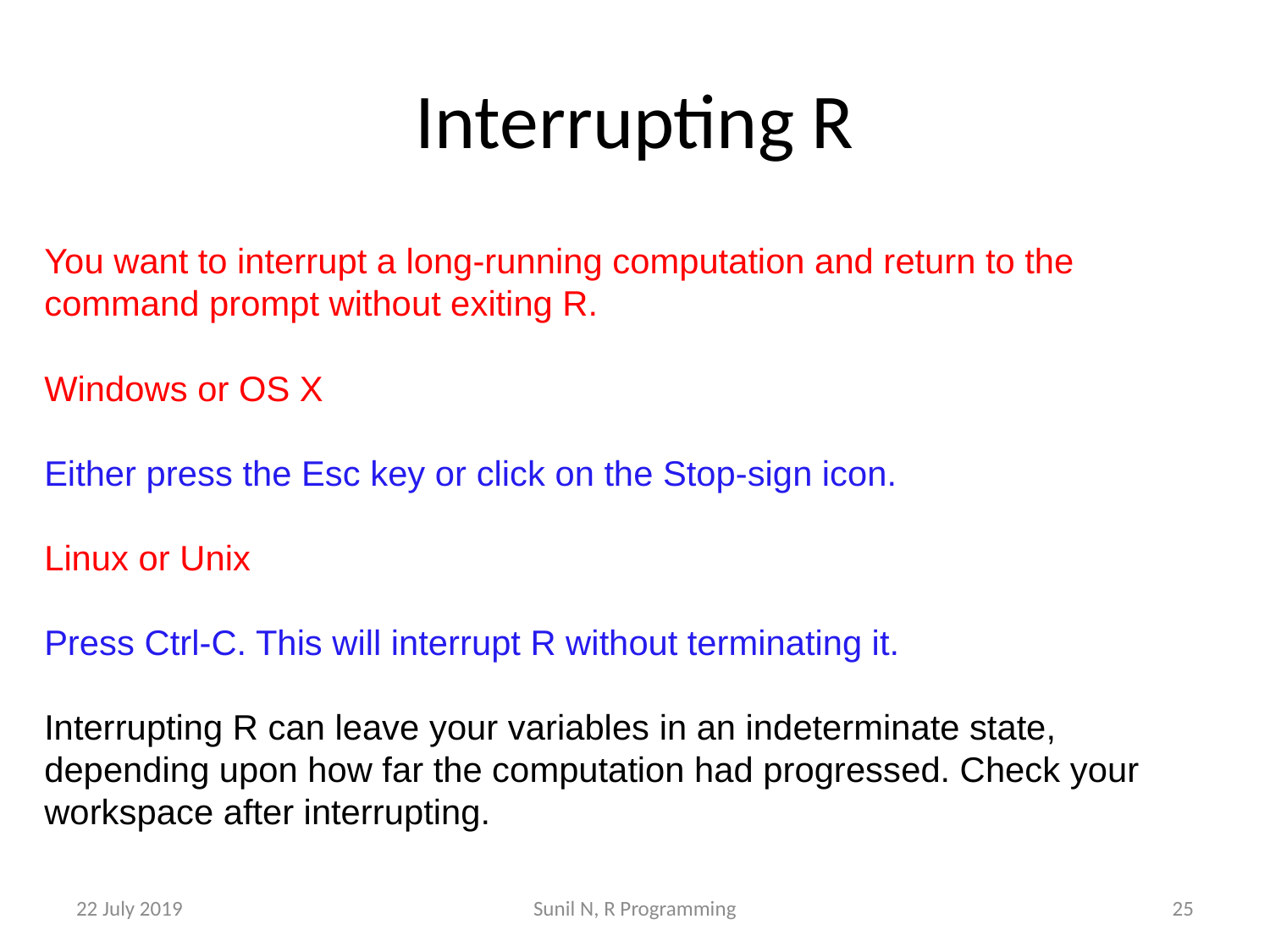

# Interrupting R
You want to interrupt a long-running computation and return to the command prompt without exiting R.

Windows or OS X

Either press the Esc key or click on the Stop-sign icon.

Linux or Unix

Press Ctrl-C. This will interrupt R without terminating it.

Interrupting R can leave your variables in an indeterminate state, depending upon how far the computation had progressed. Check your workspace after interrupting.

22 July 2019
Sunil N, R Programming
25